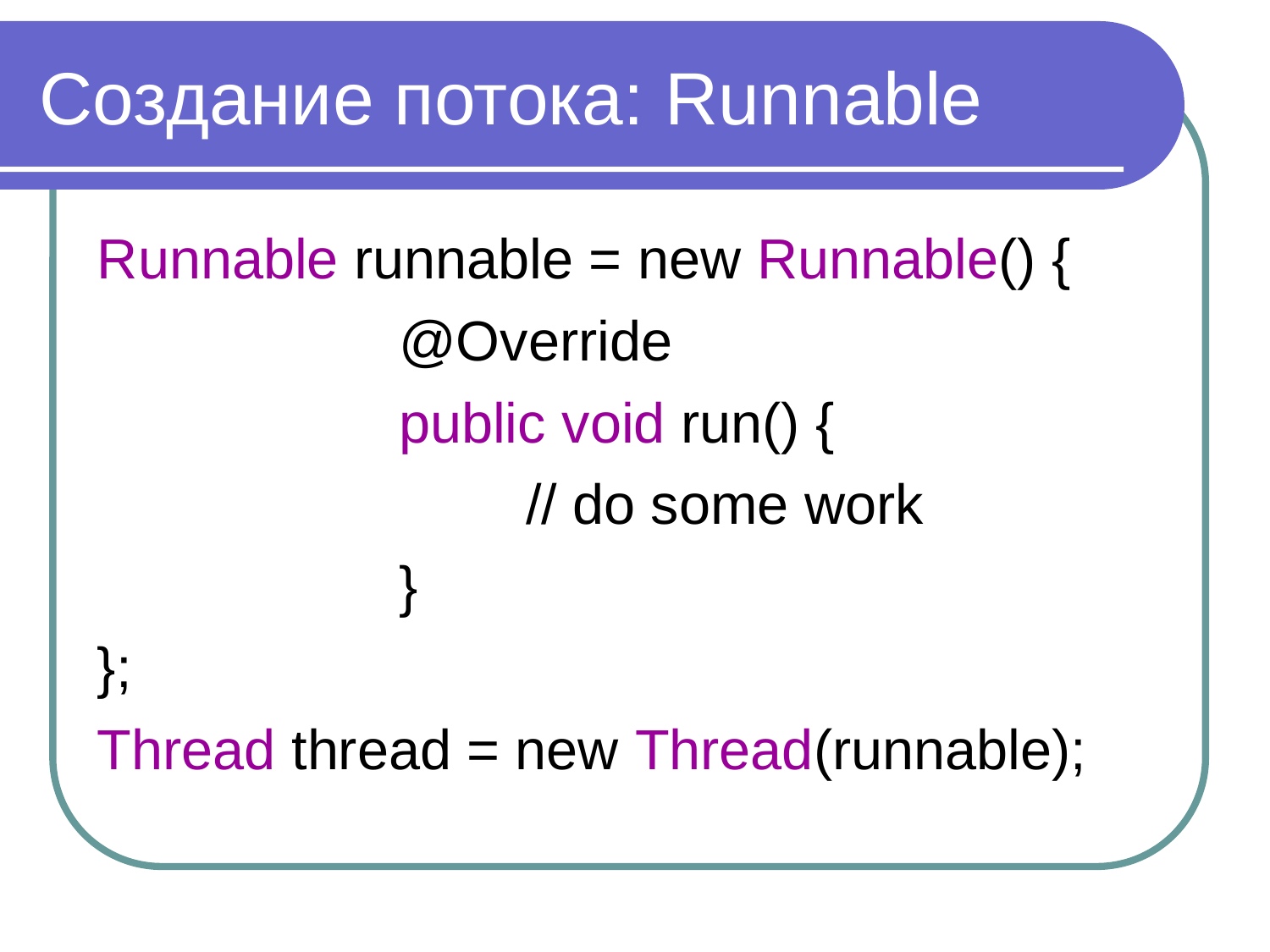

# Создание потока: Runnable
Runnable runnable = new Runnable() {
			@Override
			public void run() {
				// do some work
			}
};
Thread thread = new Thread(runnable);